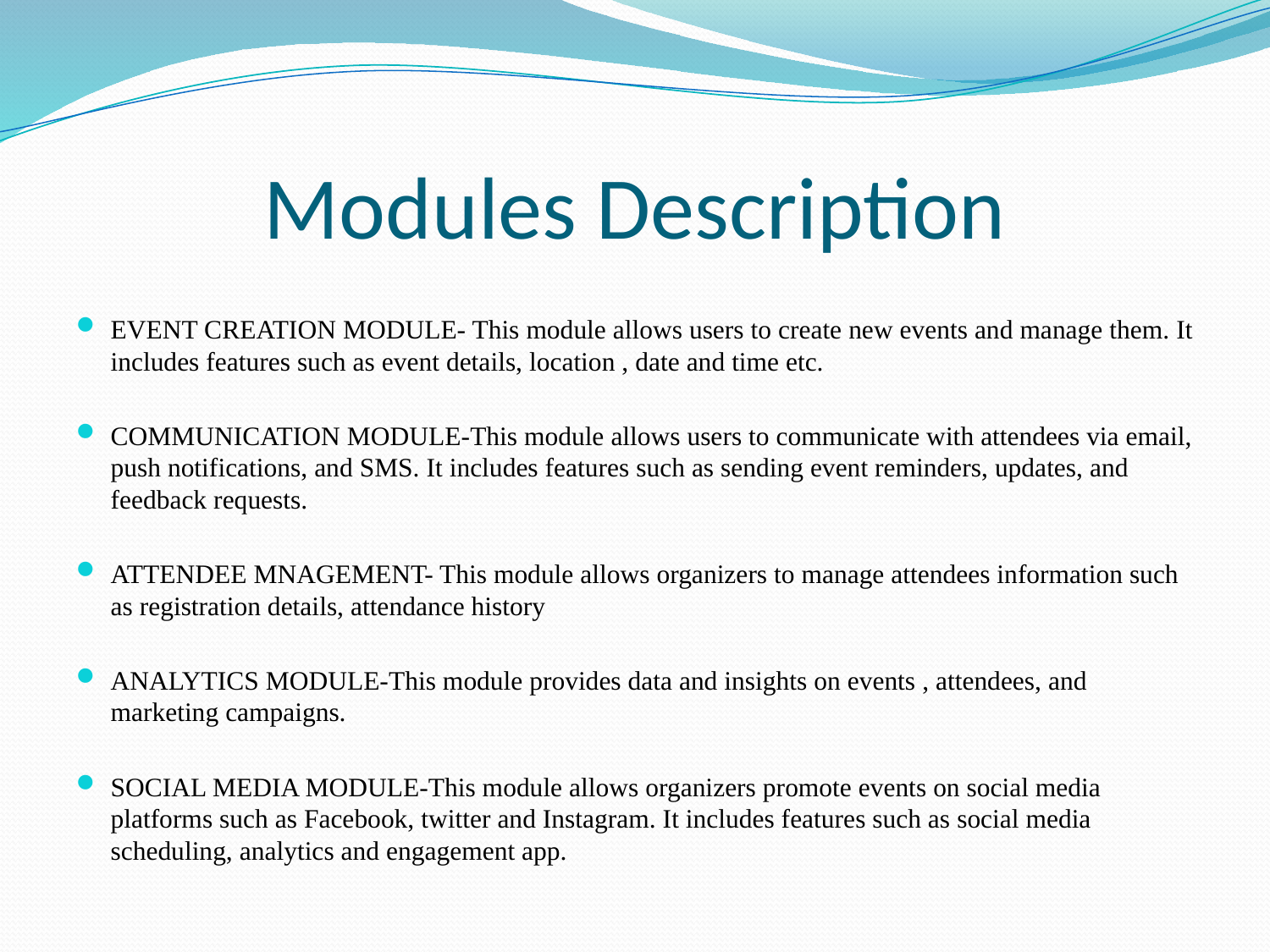

# Modules Description

EVENT CREATION MODULE- This module allows users to create new events and manage them. It includes features such as event details, location , date and time etc.

COMMUNICATION MODULE-This module allows users to communicate with attendees via email, push notifications, and SMS. It includes features such as sending event reminders, updates, and feedback requests.

ATTENDEE MNAGEMENT- This module allows organizers to manage attendees information such as registration details, attendance history

ANALYTICS MODULE-This module provides data and insights on events , attendees, and marketing campaigns.

SOCIAL MEDIA MODULE-This module allows organizers promote events on social media platforms such as Facebook, twitter and Instagram. It includes features such as social media scheduling, analytics and engagement app.